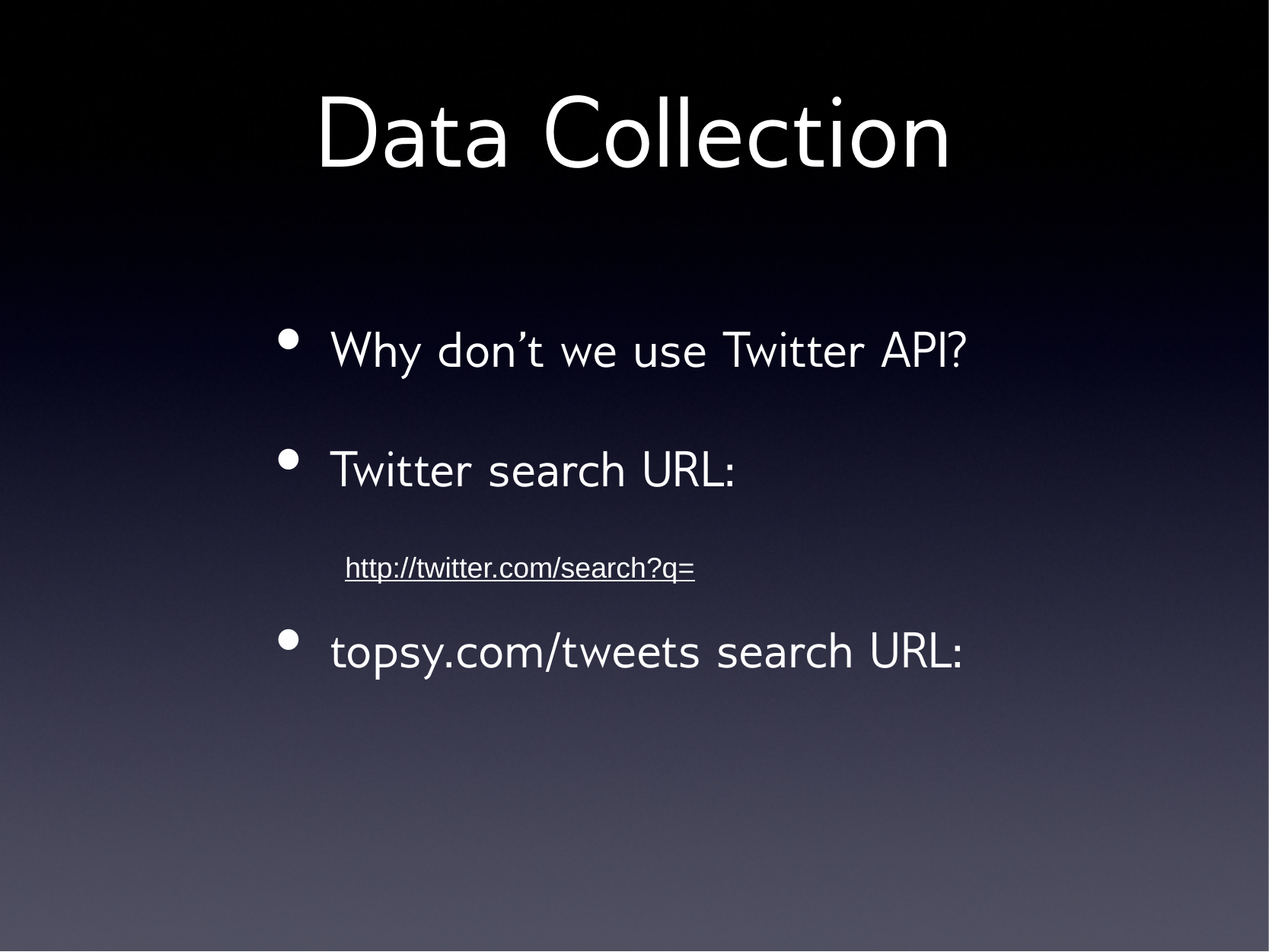

# Data Collection
Why don’t we use Twitter API?
Twitter search URL:
 http://twitter.com/search?q=
topsy.com/tweets search URL: